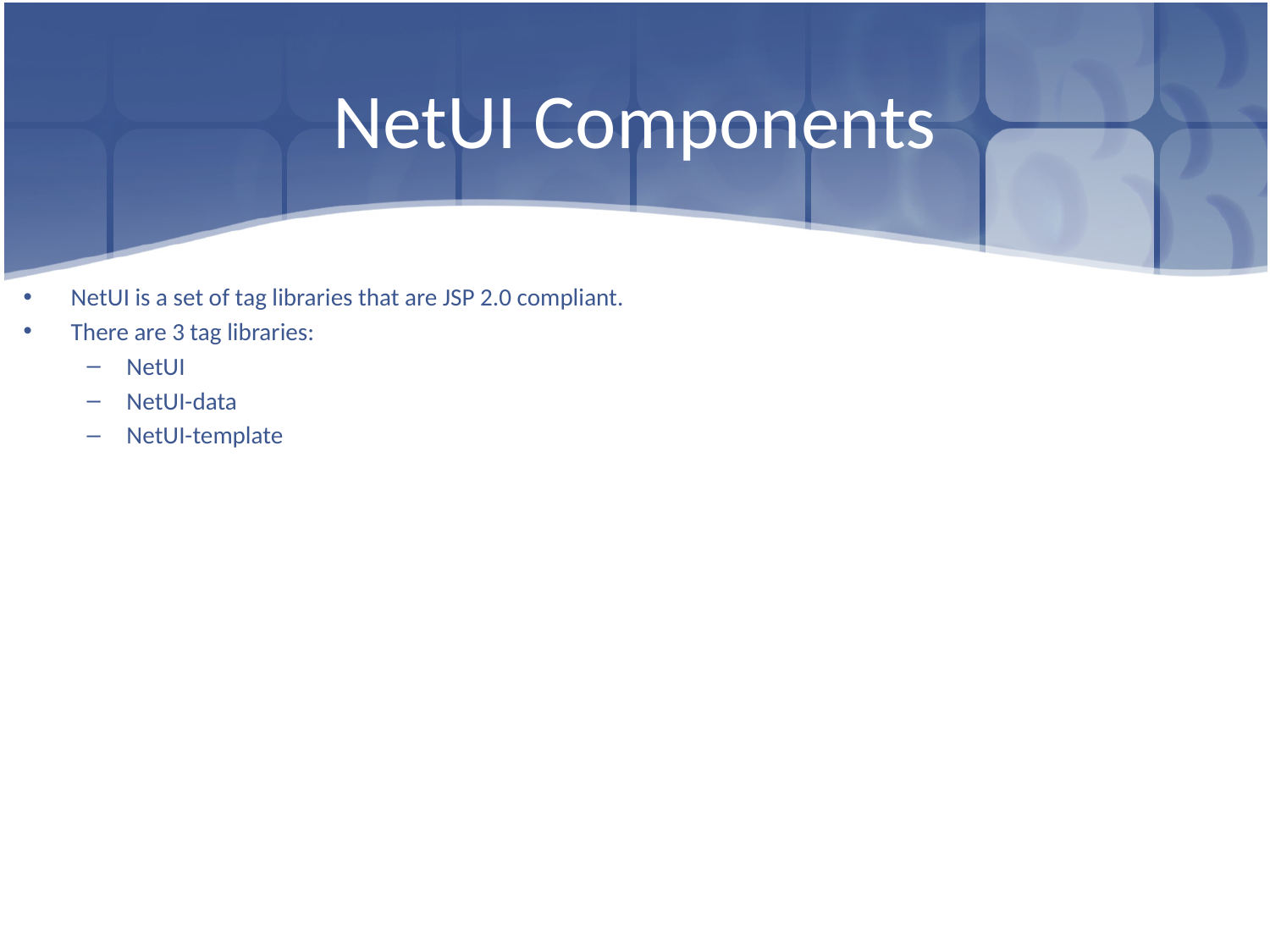

# NetUI Components
NetUI is a set of tag libraries that are JSP 2.0 compliant.
There are 3 tag libraries:
NetUI
NetUI-data
NetUI-template